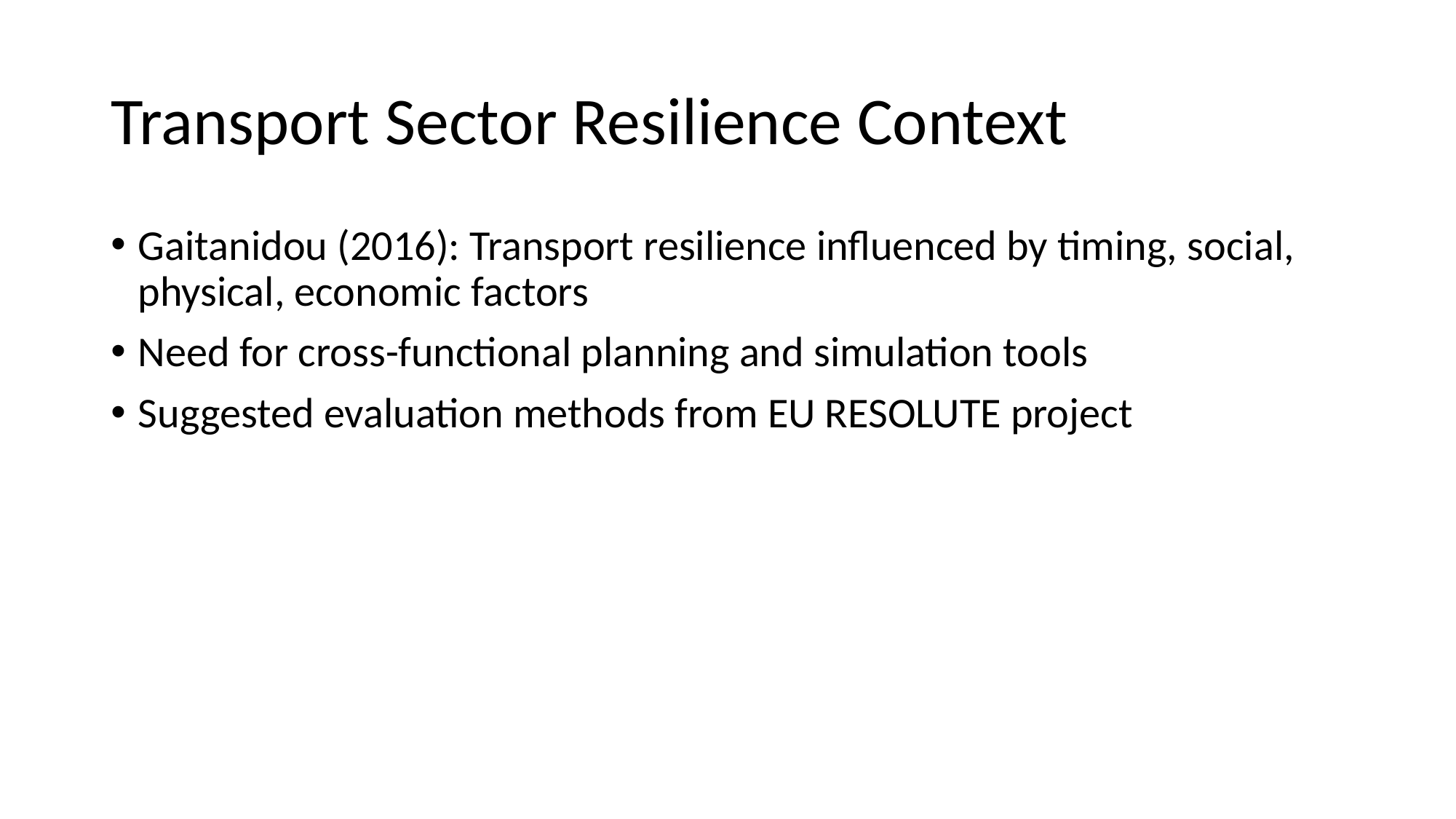

# Transport Sector Resilience Context
Gaitanidou (2016): Transport resilience influenced by timing, social, physical, economic factors
Need for cross-functional planning and simulation tools
Suggested evaluation methods from EU RESOLUTE project